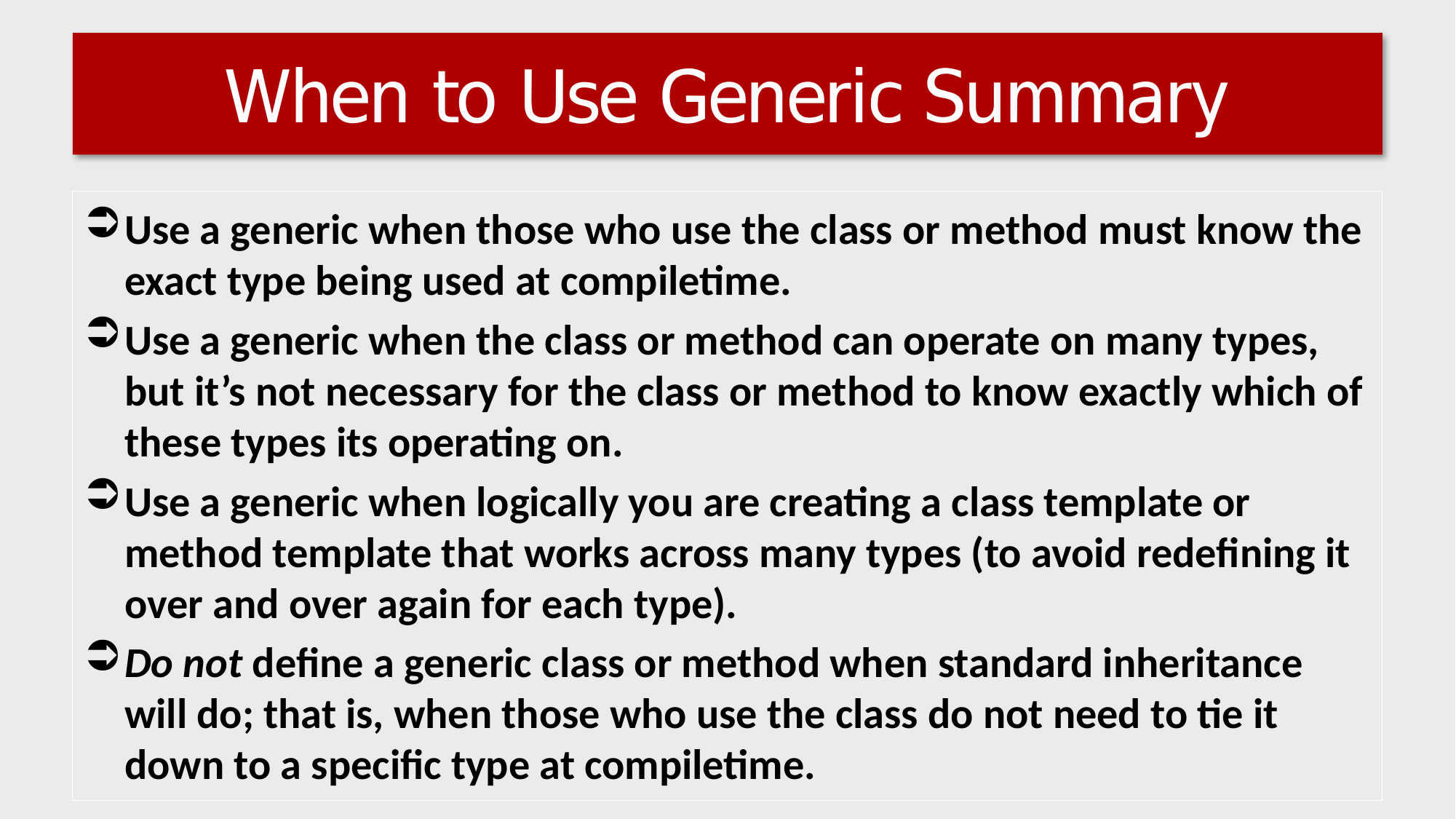

# When to Use Generic Summary
Use a generic when those who use the class or method must know the exact type being used at compiletime.
Use a generic when the class or method can operate on many types, but it’s not necessary for the class or method to know exactly which of these types its operating on.
Use a generic when logically you are creating a class template or method template that works across many types (to avoid redefining it over and over again for each type).
Do not define a generic class or method when standard inheritance will do; that is, when those who use the class do not need to tie it down to a specific type at compiletime.